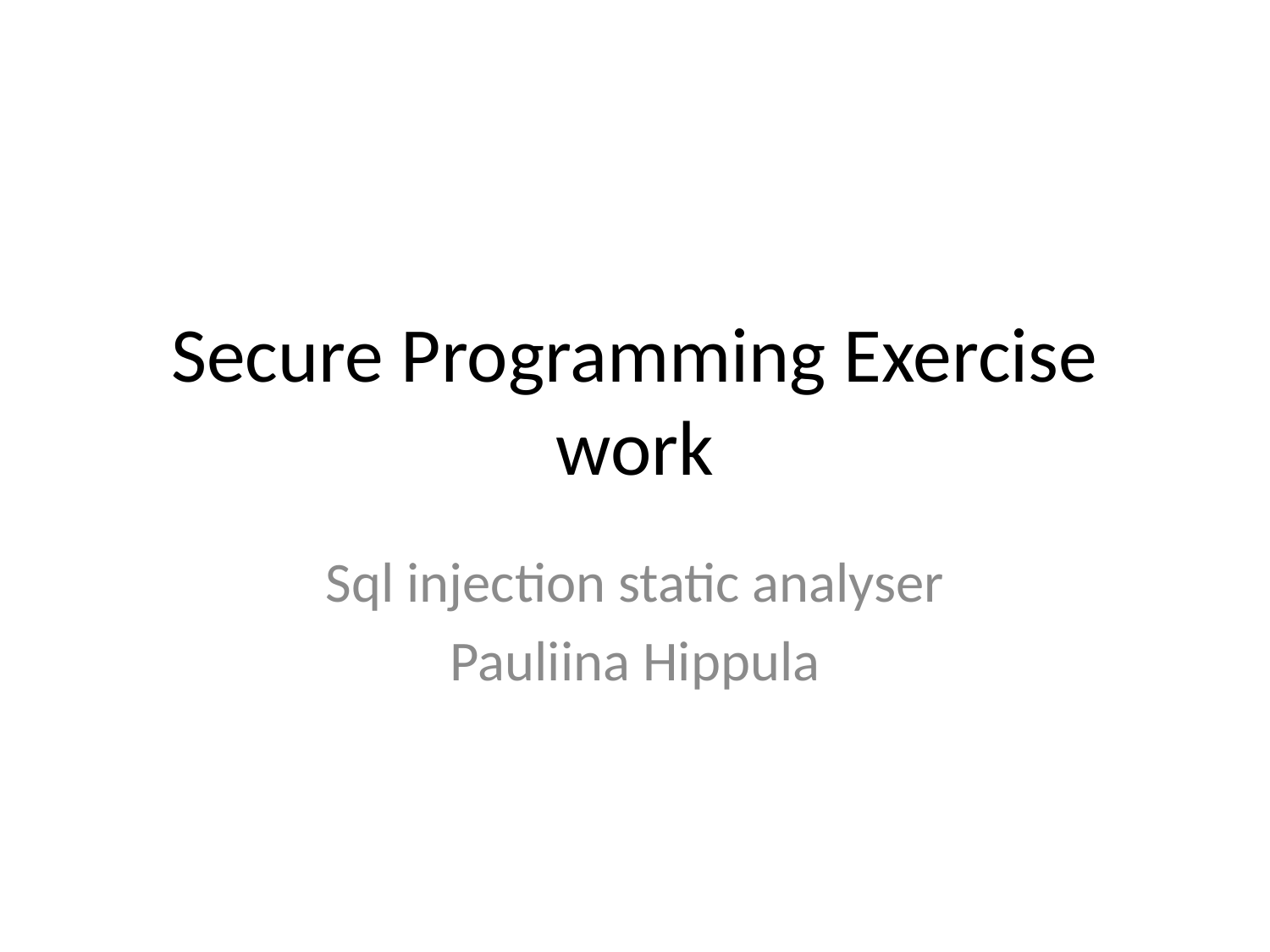

# Secure Programming Exercise work
Sql injection static analyser
Pauliina Hippula